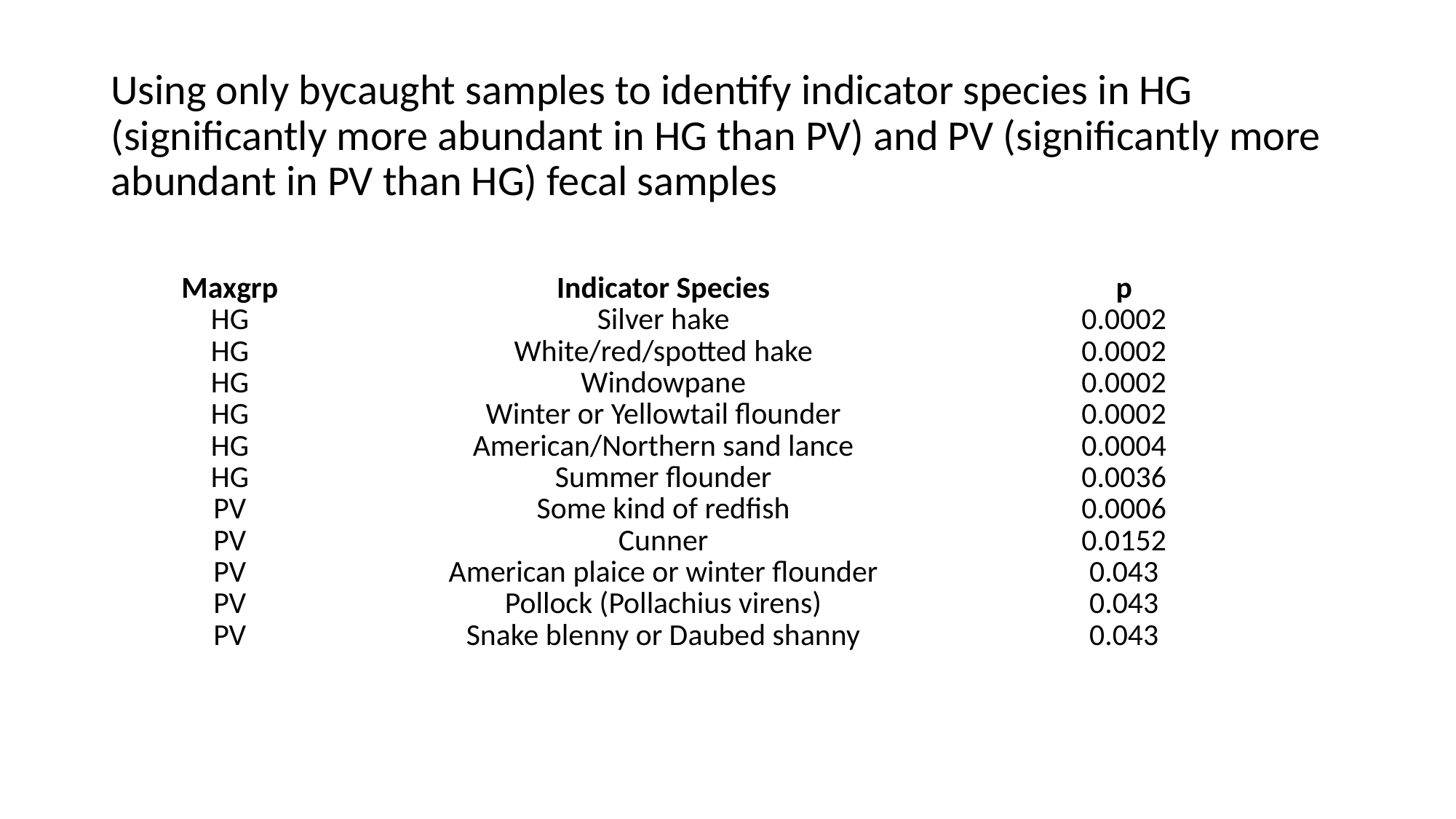

# Using only bycaught samples to identify indicator species in HG (significantly more abundant in HG than PV) and PV (significantly more abundant in PV than HG) fecal samples
| Maxgrp | Indicator Species | p |
| --- | --- | --- |
| HG | Silver hake | 0.0002 |
| HG | White/red/spotted hake | 0.0002 |
| HG | Windowpane | 0.0002 |
| HG | Winter or Yellowtail flounder | 0.0002 |
| HG | American/Northern sand lance | 0.0004 |
| HG | Summer flounder | 0.0036 |
| PV | Some kind of redfish | 0.0006 |
| PV | Cunner | 0.0152 |
| PV | American plaice or winter flounder | 0.043 |
| PV | Pollock (Pollachius virens) | 0.043 |
| PV | Snake blenny or Daubed shanny | 0.043 |